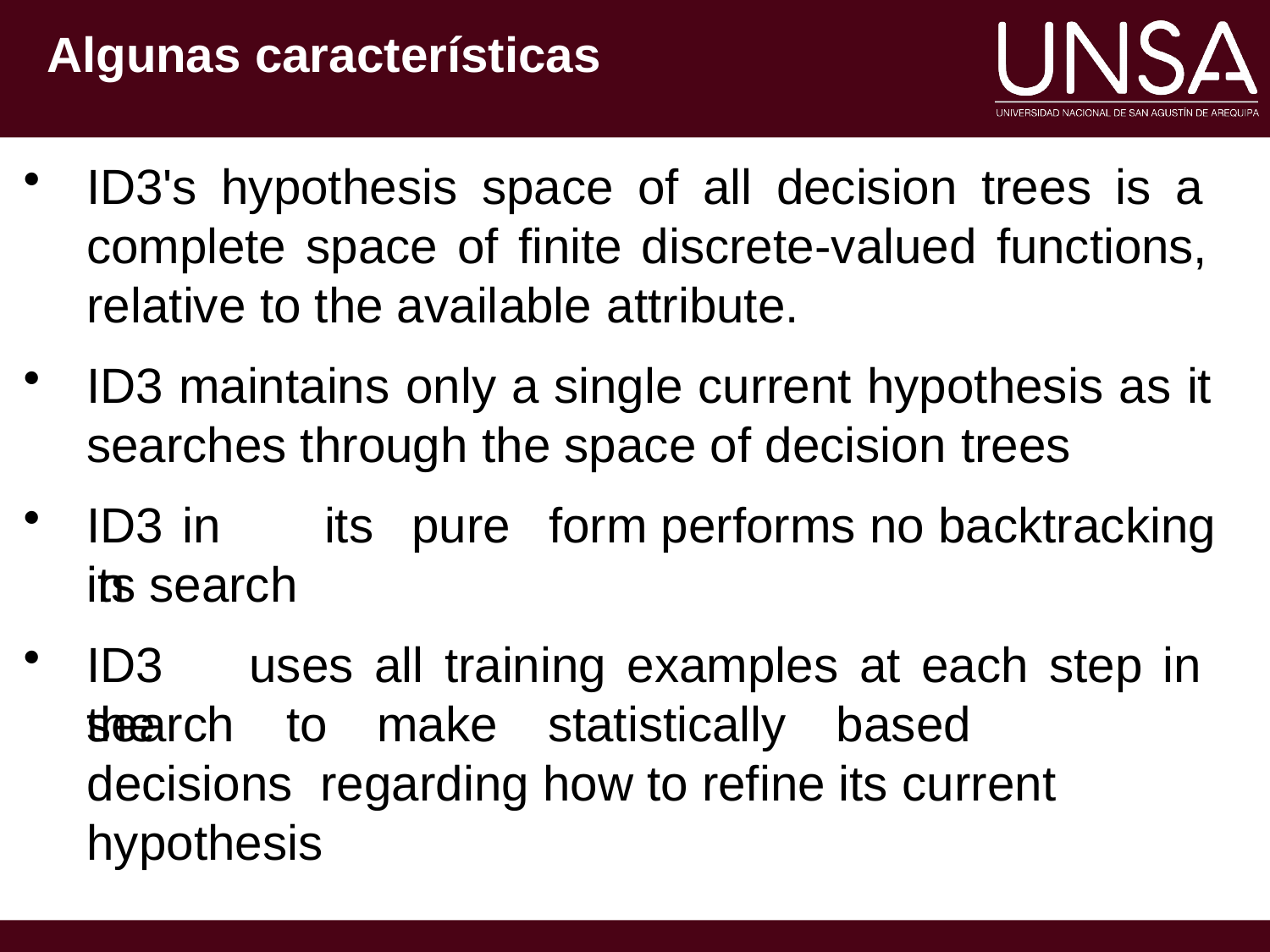

# Algunas características
ID3's hypothesis space of all decision trees is a  complete space of finite discrete-valued functions,  relative to the available attribute.
ID3 maintains only a single current hypothesis as it  searches through the space of decision trees
ID3 in	its	pure	form performs no backtracking in
its search
ID3	uses	all	training	examples	at	each	step in	the
search	to	make	statistically	based	decisions  regarding how to refine its current hypothesis